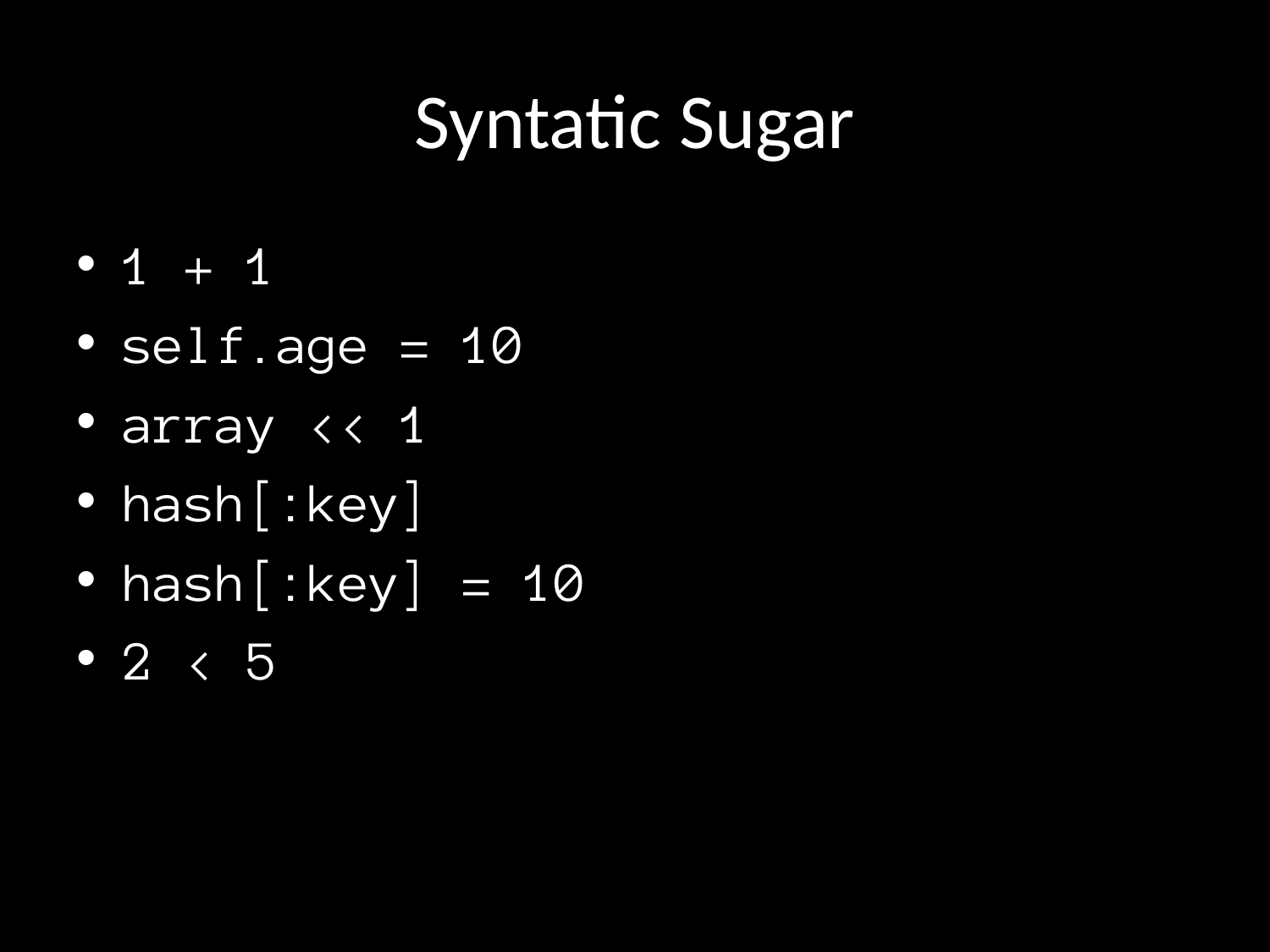

# Syntatic Sugar
1 + 1
self.age = 10
array << 1
hash[:key]
hash[:key] = 10
2 < 5